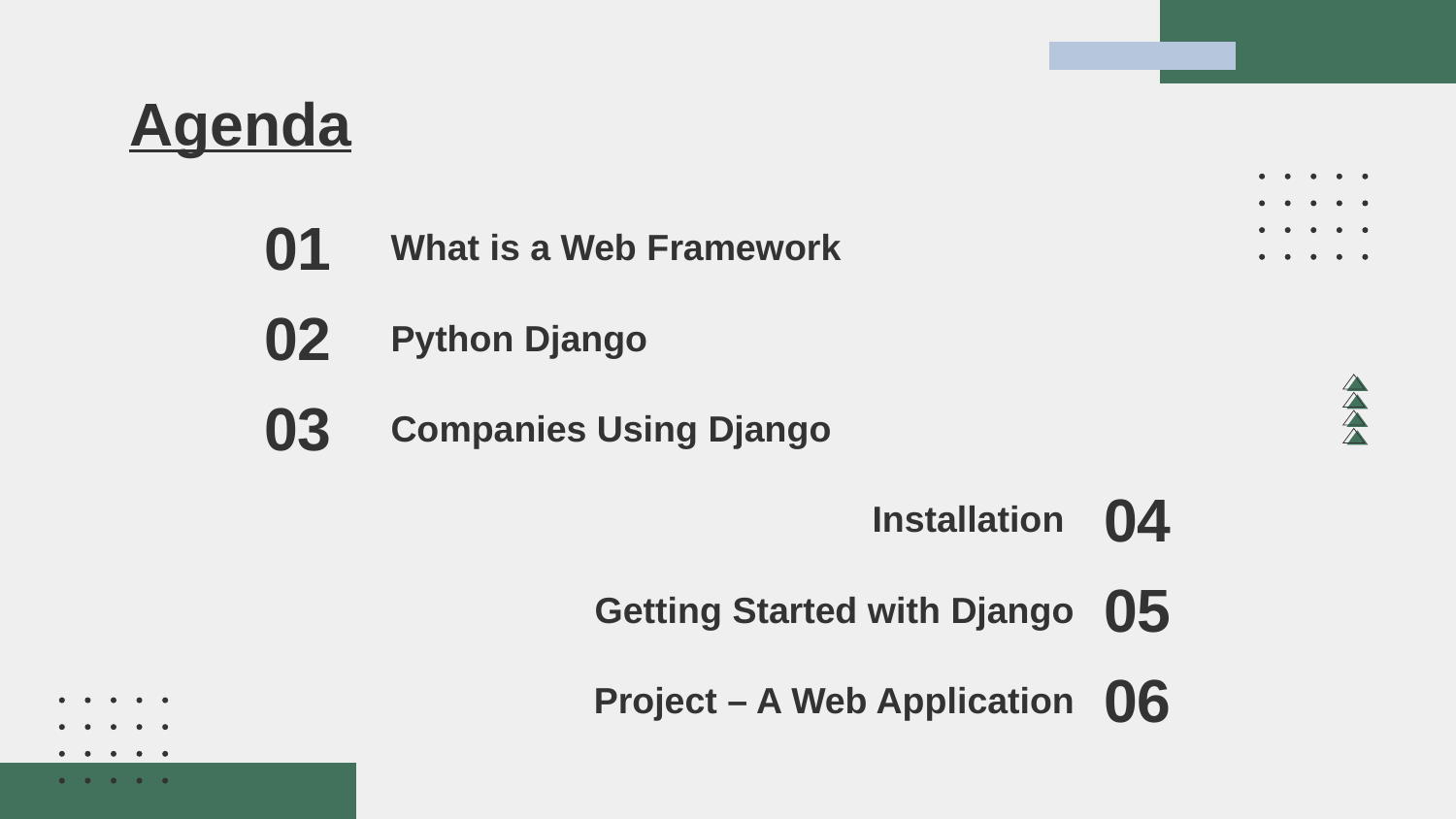

# Agenda
What is a Web Framework
01
Python Django
02
Companies Using Django
03
04
Installation
05
Getting Started with Django
06
Project – A Web Application